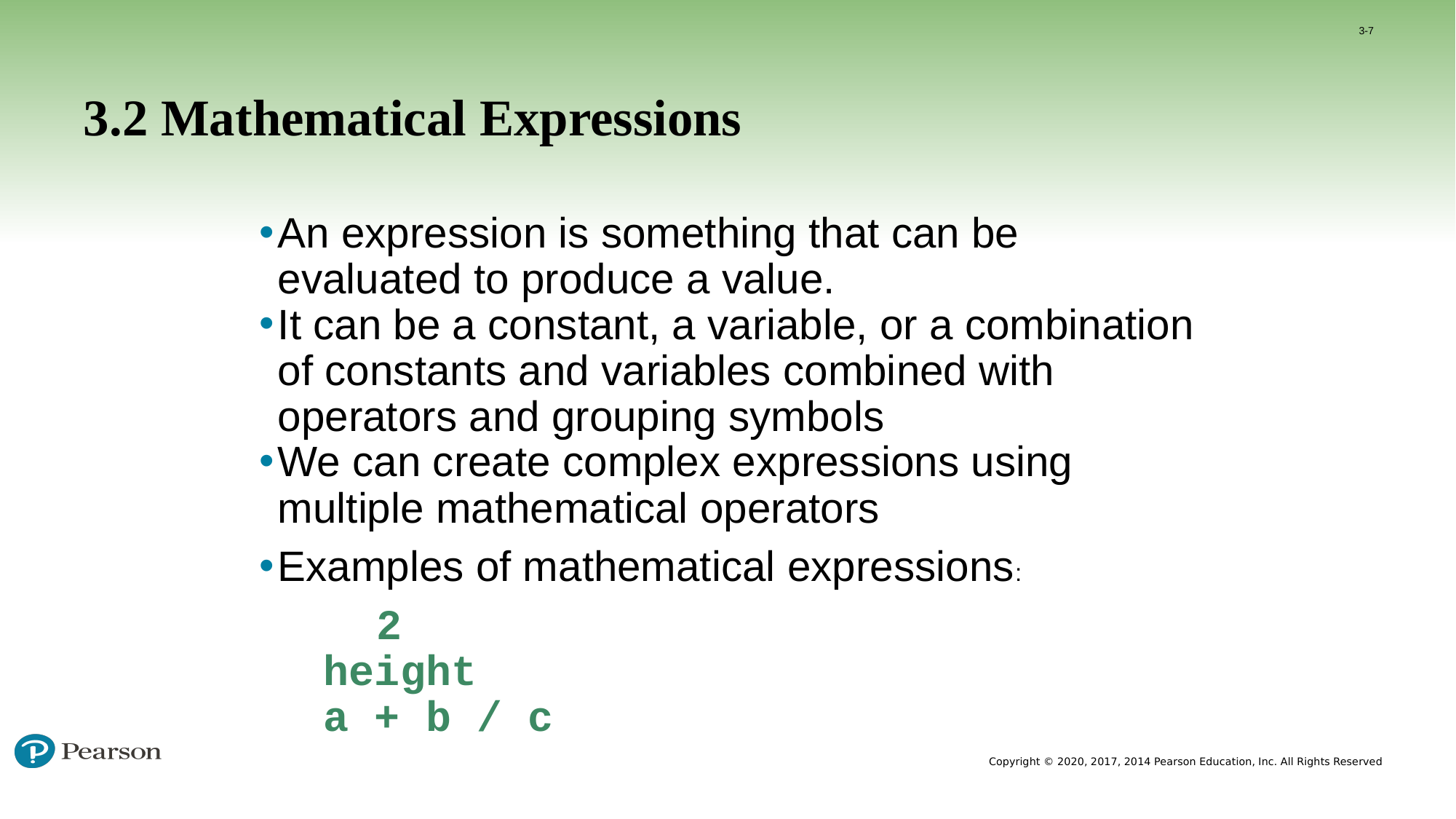

3-7
# 3.2 Mathematical Expressions
An expression is something that can be evaluated to produce a value.
It can be a constant, a variable, or a combination of constants and variables combined with operators and grouping symbols
We can create complex expressions using multiple mathematical operators
Examples of mathematical expressions:
	   2
   height
   a + b / c